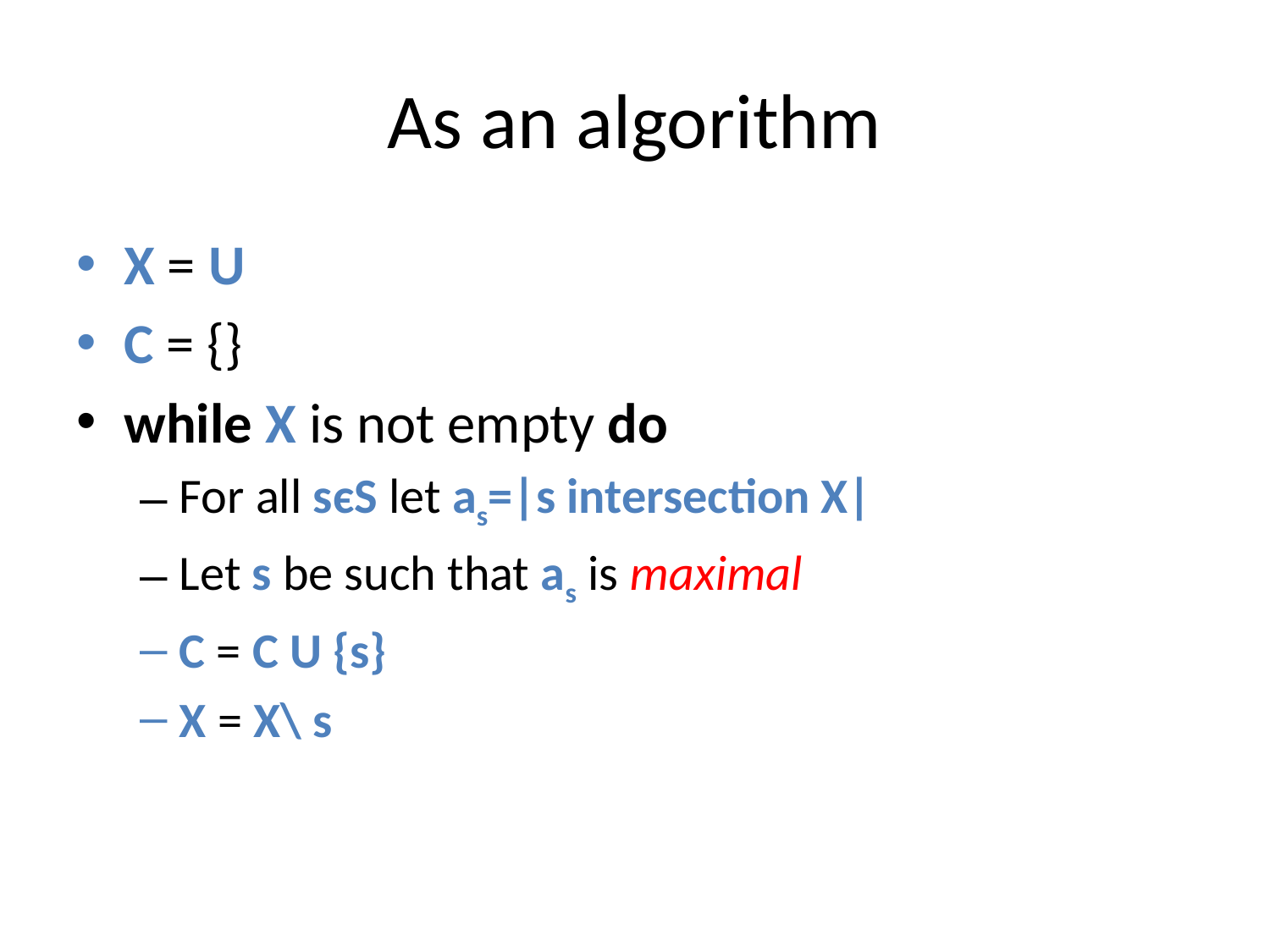

# As an algorithm
X = U
C = {}
while X is not empty do
For all sєS let as=|s intersection X|
Let s be such that as is maximal
C = C U {s}
X = X\ s